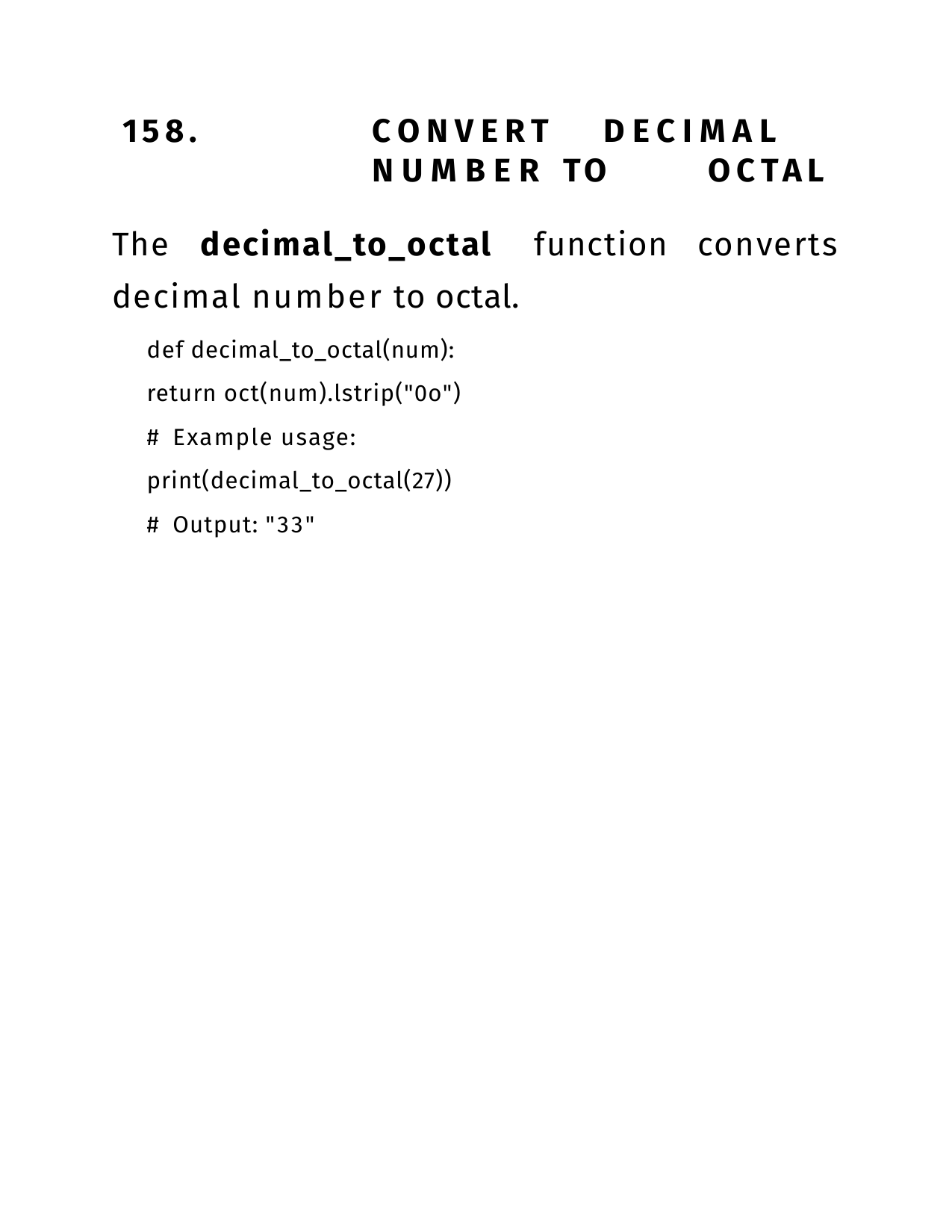

158.	CONVERT	 DECIMAL	NUMBER TO	OCTAL
The	decimal_to_octal
decimal number to octal.
def decimal_to_octal(num): return oct(num).lstrip("0o") # Example usage: print(decimal_to_octal(27)) # Output: "33"
function	converts